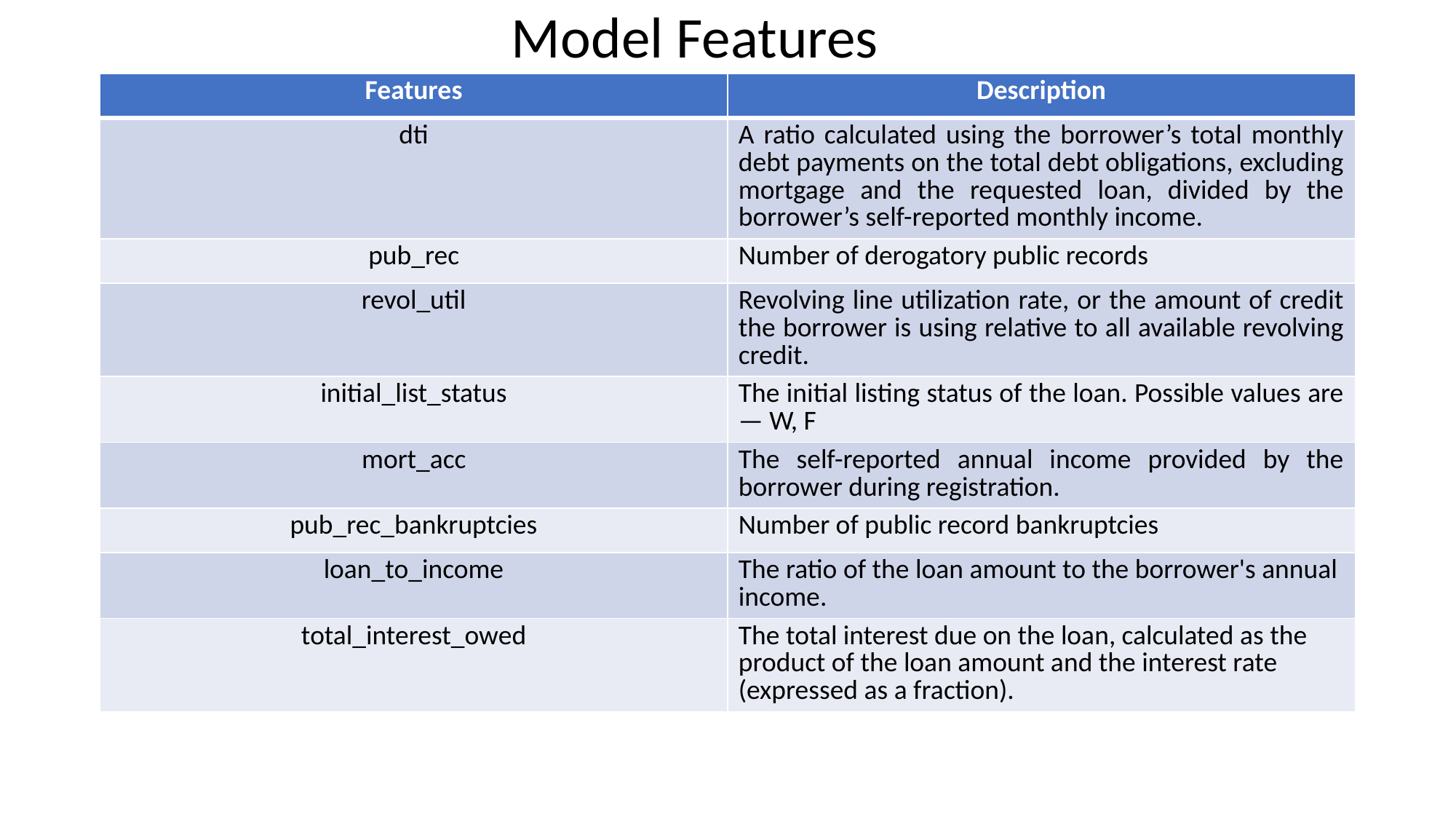

# Model Features
| Features | Description |
| --- | --- |
| dti | A ratio calculated using the borrower’s total monthly debt payments on the total debt obligations, excluding mortgage and the requested loan, divided by the borrower’s self-reported monthly income. |
| pub\_rec | Number of derogatory public records |
| revol\_util | Revolving line utilization rate, or the amount of credit the borrower is using relative to all available revolving credit. |
| initial\_list\_status | The initial listing status of the loan. Possible values are — W, F |
| mort\_acc | The self-reported annual income provided by the borrower during registration. |
| pub\_rec\_bankruptcies | Number of public record bankruptcies |
| loan\_to\_income | The ratio of the loan amount to the borrower's annual income. |
| total\_interest\_owed | The total interest due on the loan, calculated as the product of the loan amount and the interest rate (expressed as a fraction). |